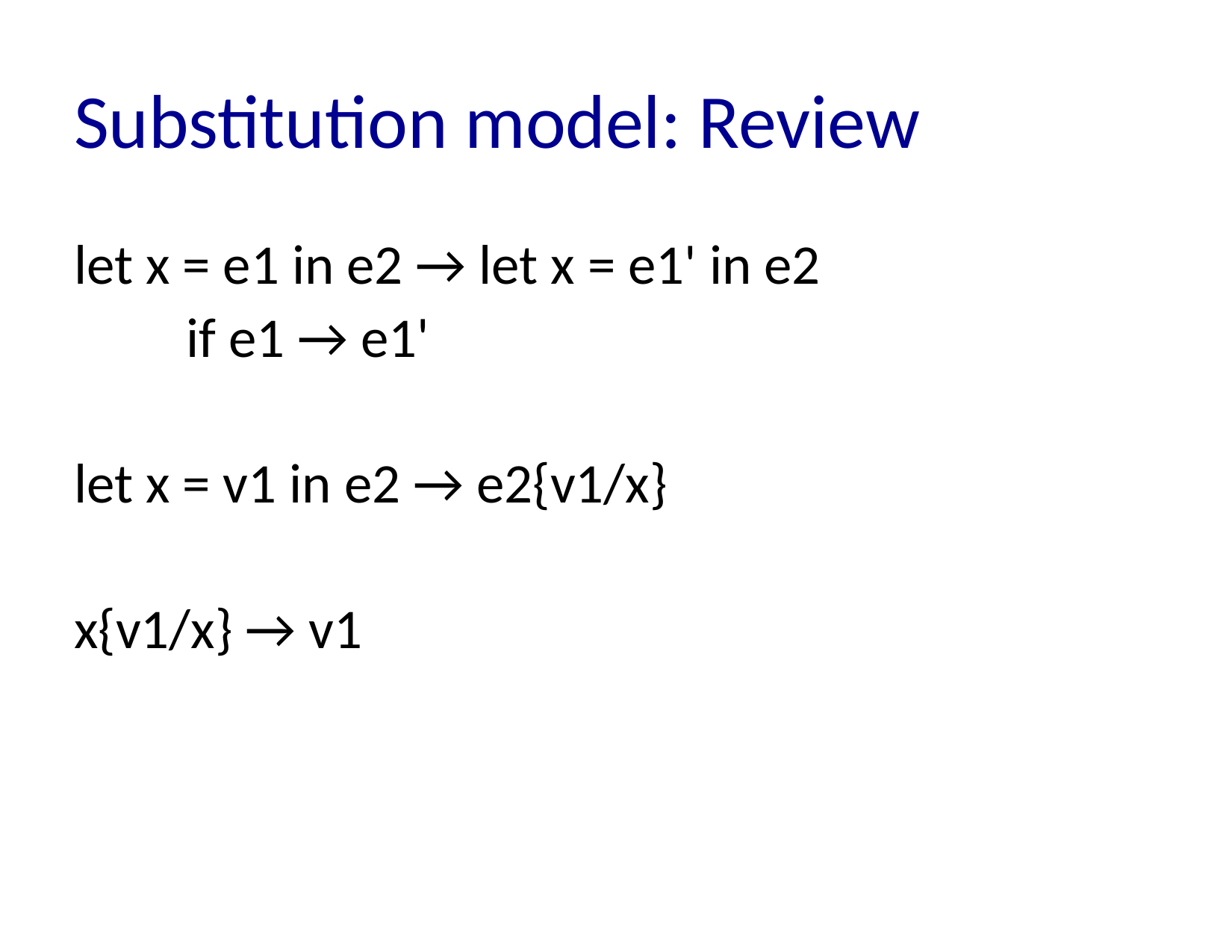

# Substitution model: Review
let x = e1 in e2 → let x = e1' in e2
if e1 → e1'

let x = v1 in e2 → e2{v1/x}

x{v1/x} → v1